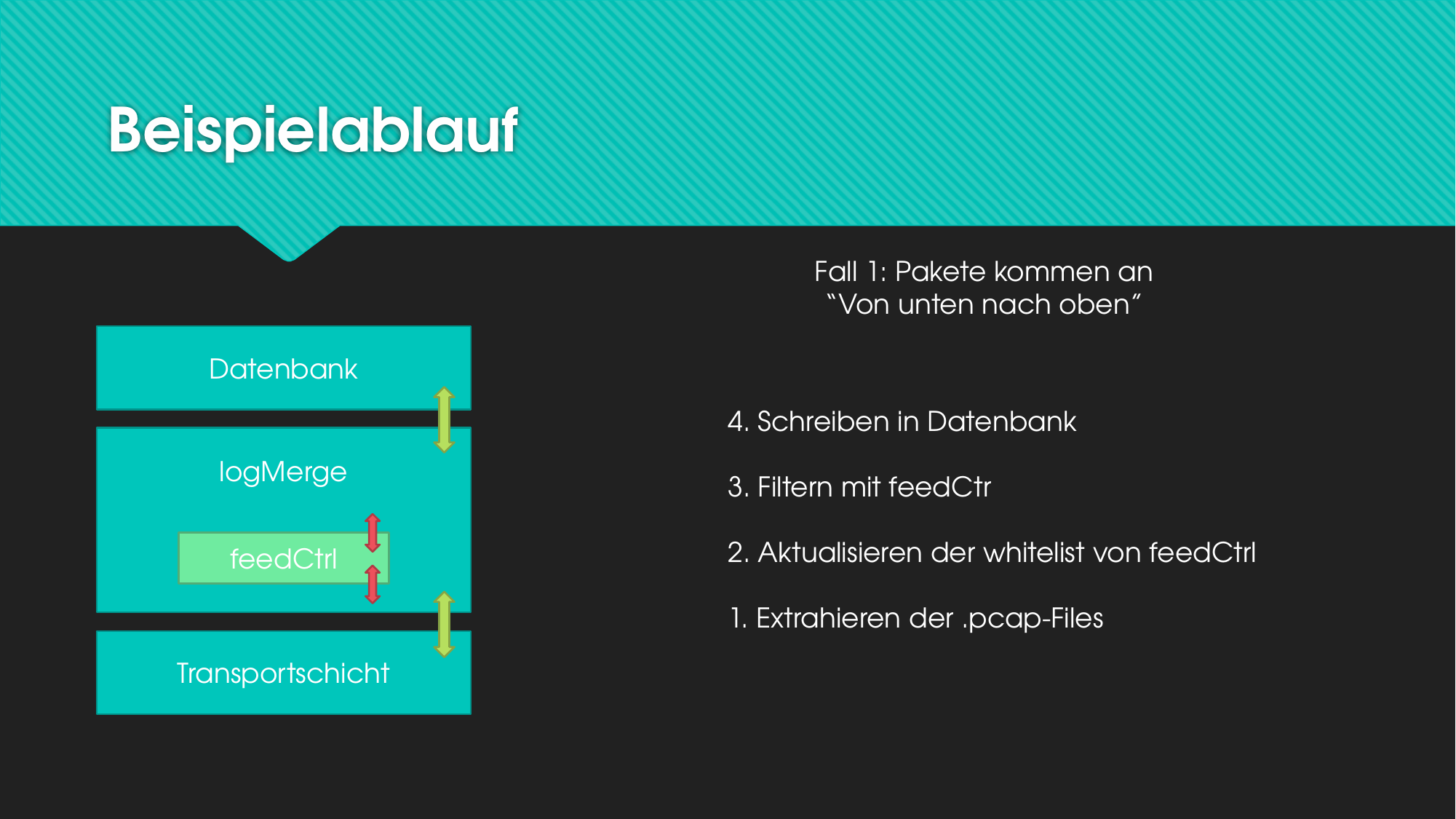

# Beispielablauf
Fall 1: Pakete kommen an
“Von unten nach oben”
Datenbank

4. Schreiben in Datenbank

3. Filtern mit feedCtr

2. Aktualisieren der whitelist von feedCtrl

1. Extrahieren der .pcap-Files
logMerge

feedCtrl

Transportschicht